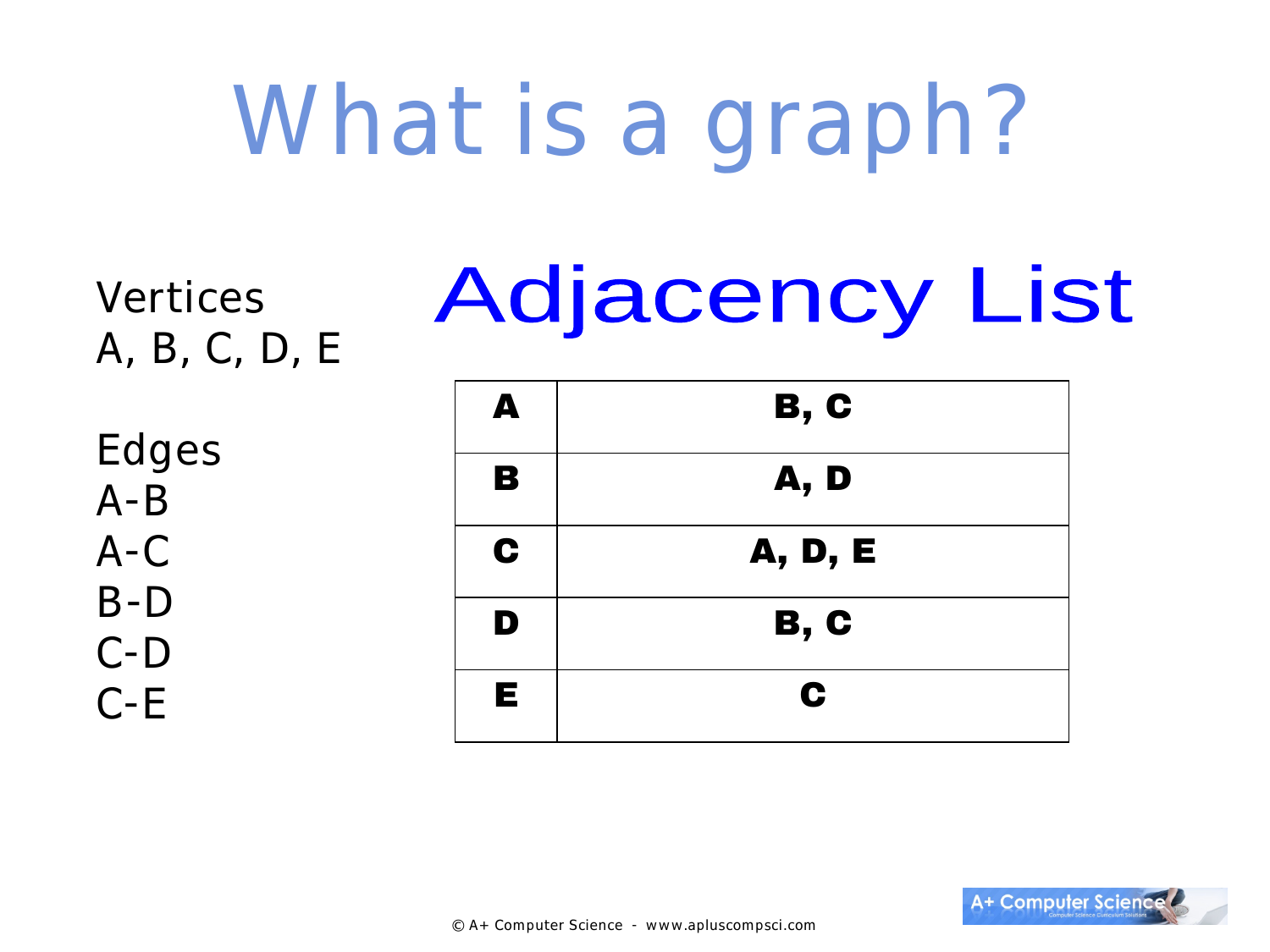

What is a graph?
Vertices
A, B, C, D, E

Edges
A-B
A-C
B-D
C-D
C-E
Adjacency List
| A | B, C |
| --- | --- |
| B | A, D |
| C | A, D, E |
| D | B, C |
| E | C |

© A+ Computer Science  -  www.apluscompsci.com